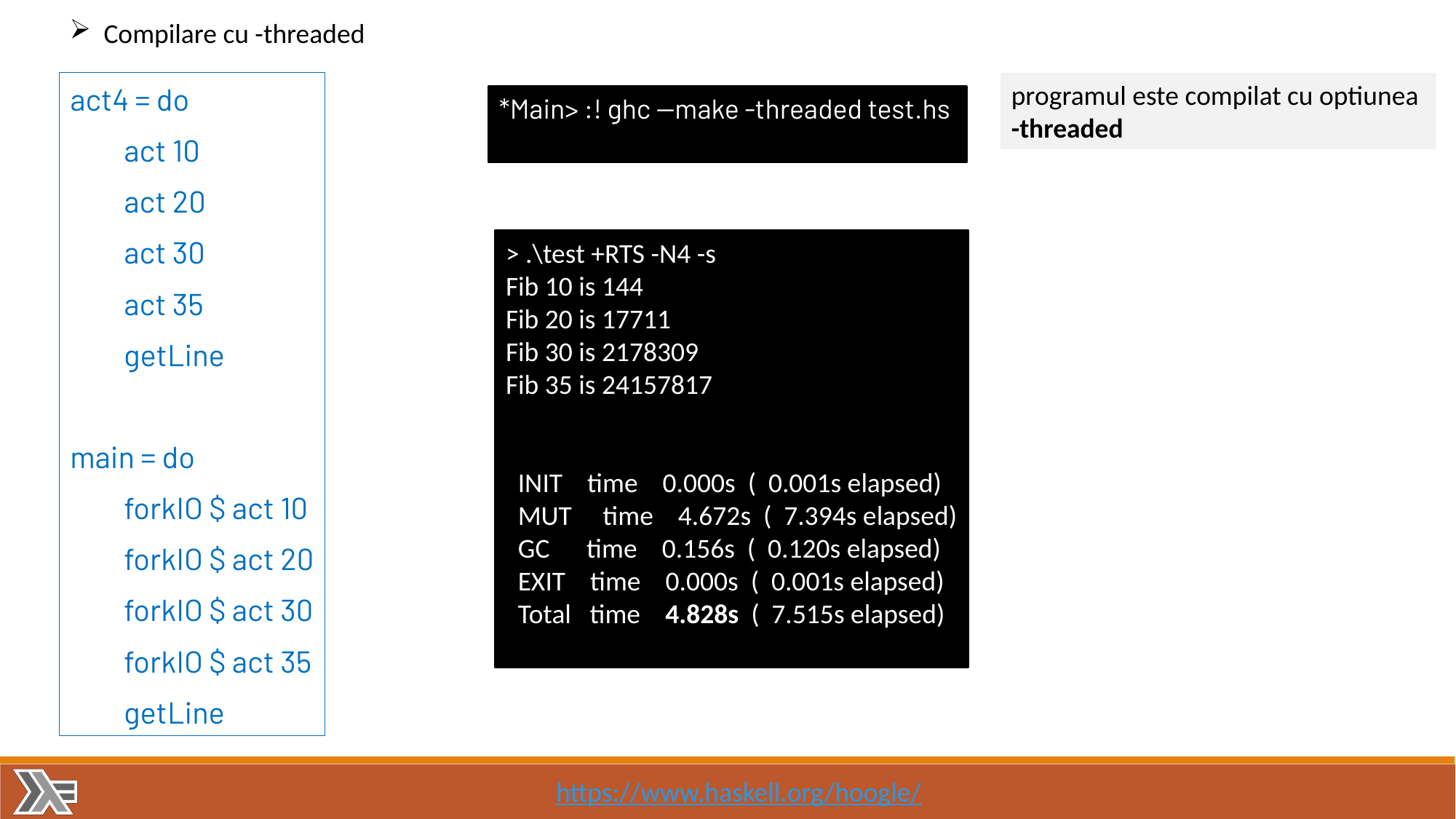

Compilare cu -threaded
act4 = do
         act 10
         act 20
         act 30
         act 35
         getLine

main = do
         forkIO $ act 10
         forkIO $ act 20
         forkIO $ act 30
         forkIO $ act 35
         getLine
programul este compilat cu optiunea
-threaded
*Main> :! ghc --make -threaded test.hs

> .\test +RTS -N4 -s
Fib 10 is 144
Fib 20 is 17711
Fib 30 is 2178309
Fib 35 is 24157817

  INIT    time    0.000s  (  0.001s elapsed)
  MUT     time    4.672s  (  7.394s elapsed)
  GC      time    0.156s  (  0.120s elapsed)
  EXIT    time    0.000s  (  0.001s elapsed)
  Total   time    4.828s  (  7.515s elapsed)